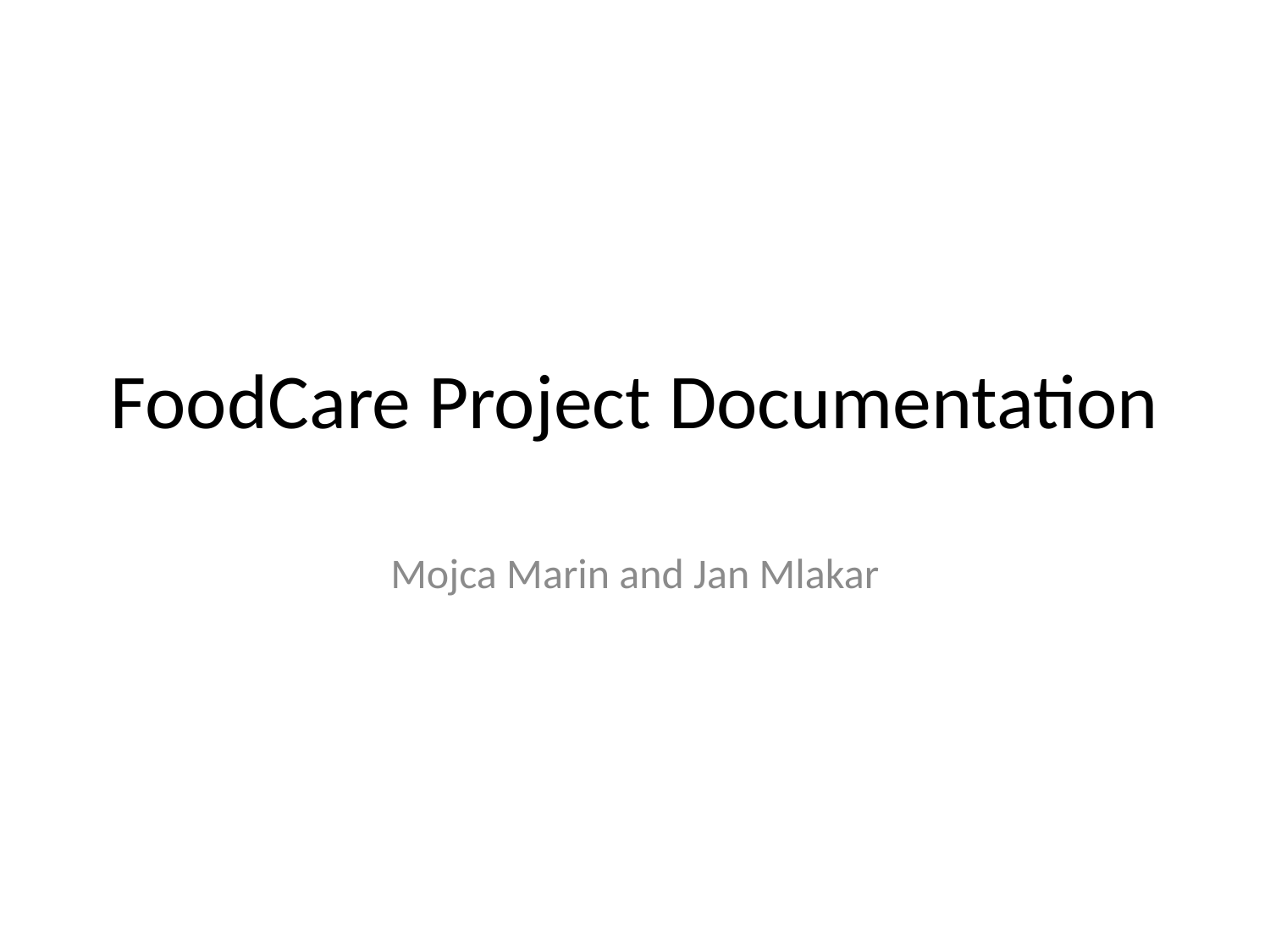

# FoodCare Project Documentation
Mojca Marin and Jan Mlakar